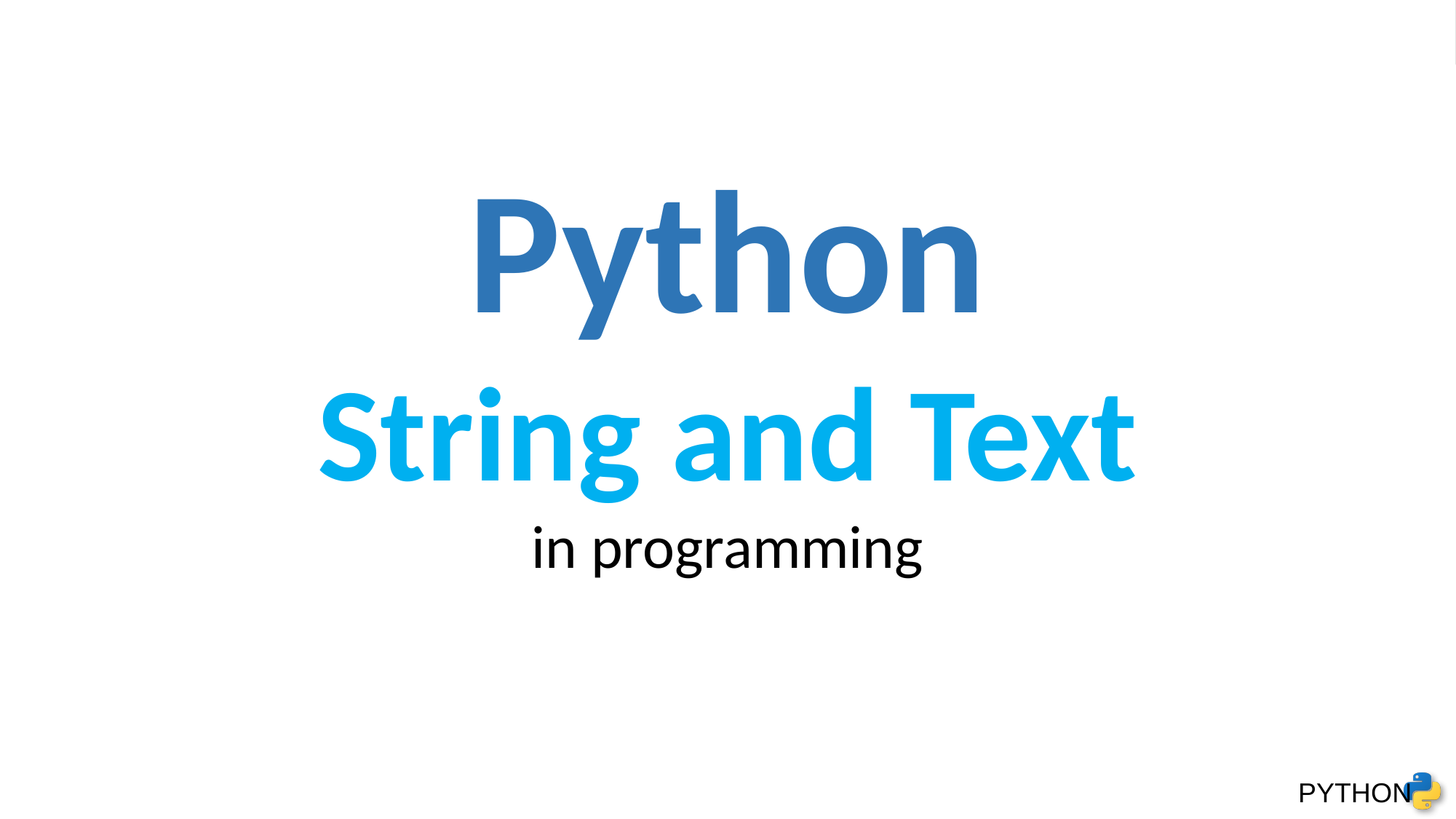

Python
String and Text
in programming
Stage 2 | level 8  - String and Text